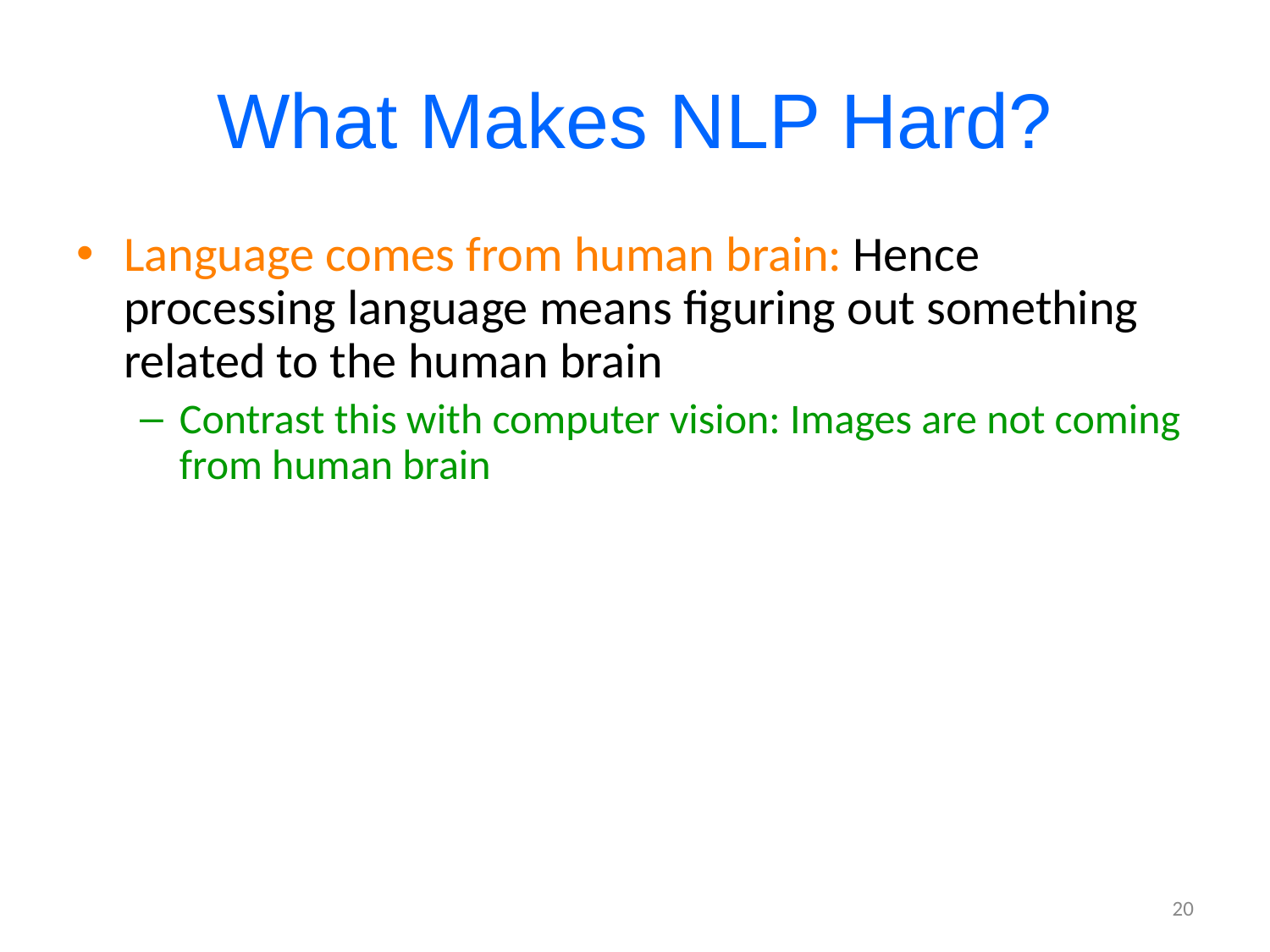

# What Makes NLP Hard?
Language comes from human brain: Hence processing language means figuring out something related to the human brain
Contrast this with computer vision: Images are not coming from human brain
20